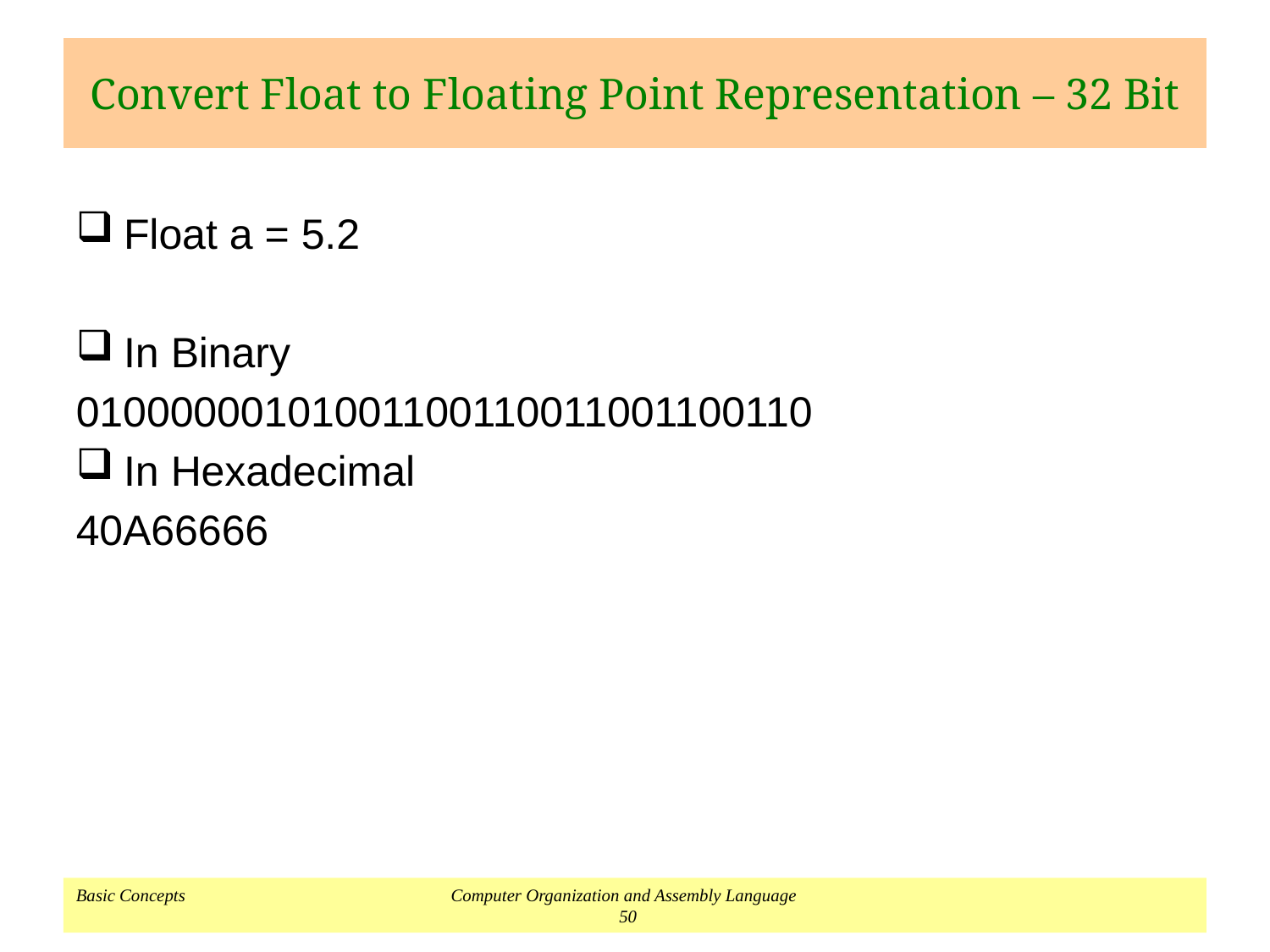

# Convert Float to Floating Point Representation – 32 Bit
Float a = 5.2

In Binary
01000000101001100110011001100110
In Hexadecimal
40A66666